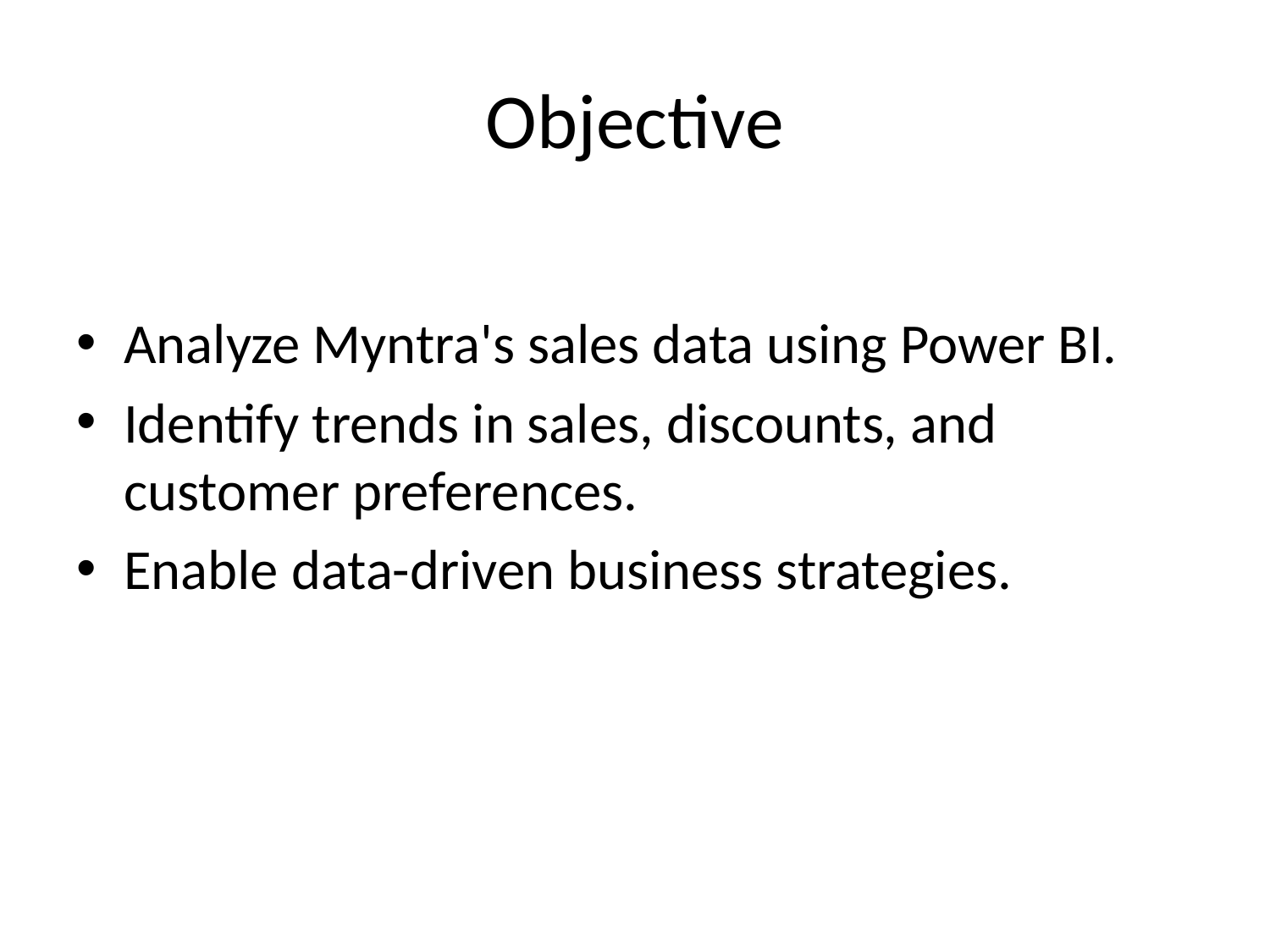

# Objective

Analyze Myntra's sales data using Power BI.
Identify trends in sales, discounts, and customer preferences.
Enable data-driven business strategies.